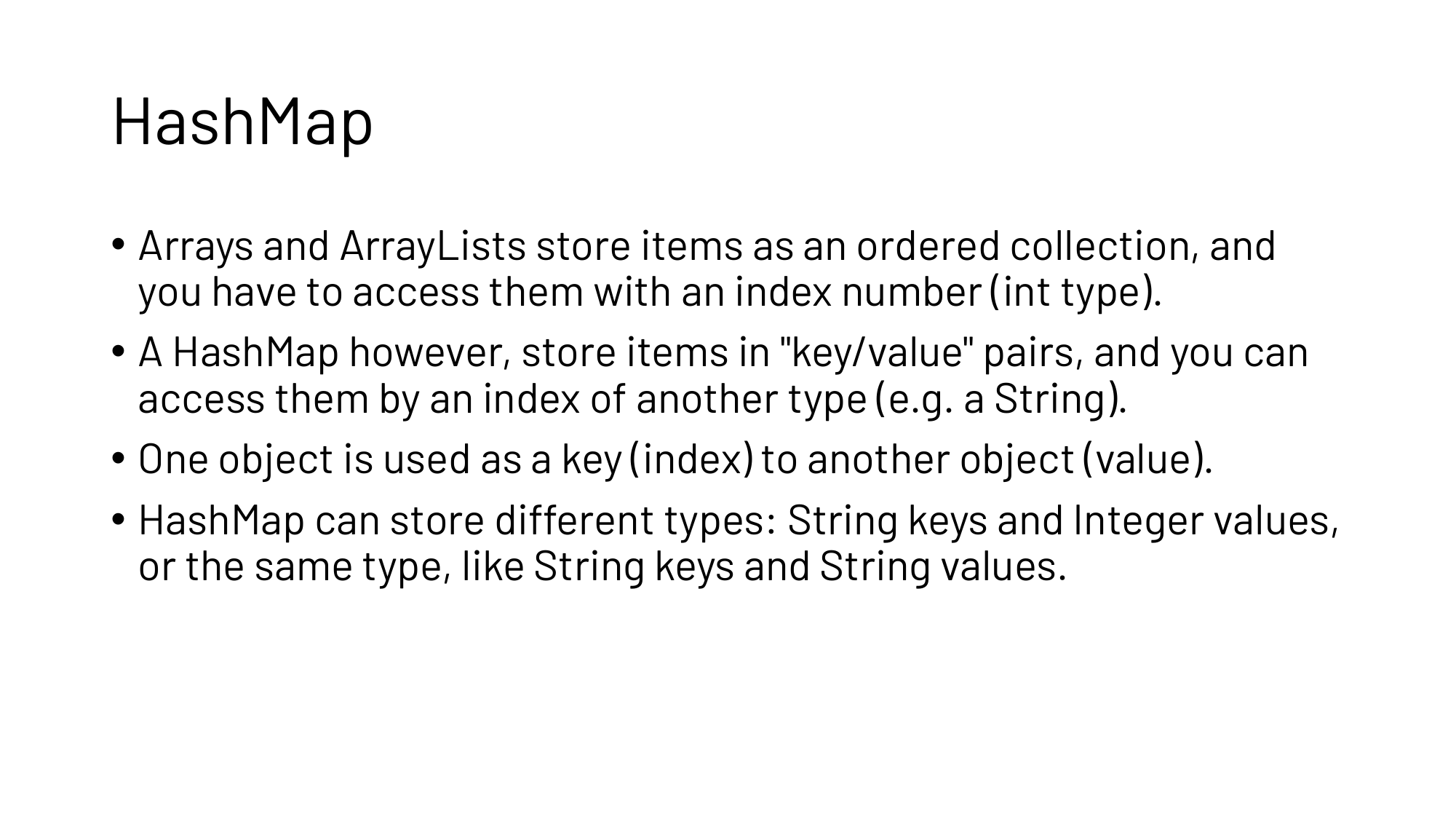

# HashMap
Arrays and ArrayLists store items as an ordered collection, and you have to access them with an index number (int type).
A HashMap however, store items in "key/value" pairs, and you can access them by an index of another type (e.g. a String).
One object is used as a key (index) to another object (value).
HashMap can store different types: String keys and Integer values, or the same type, like String keys and String values.